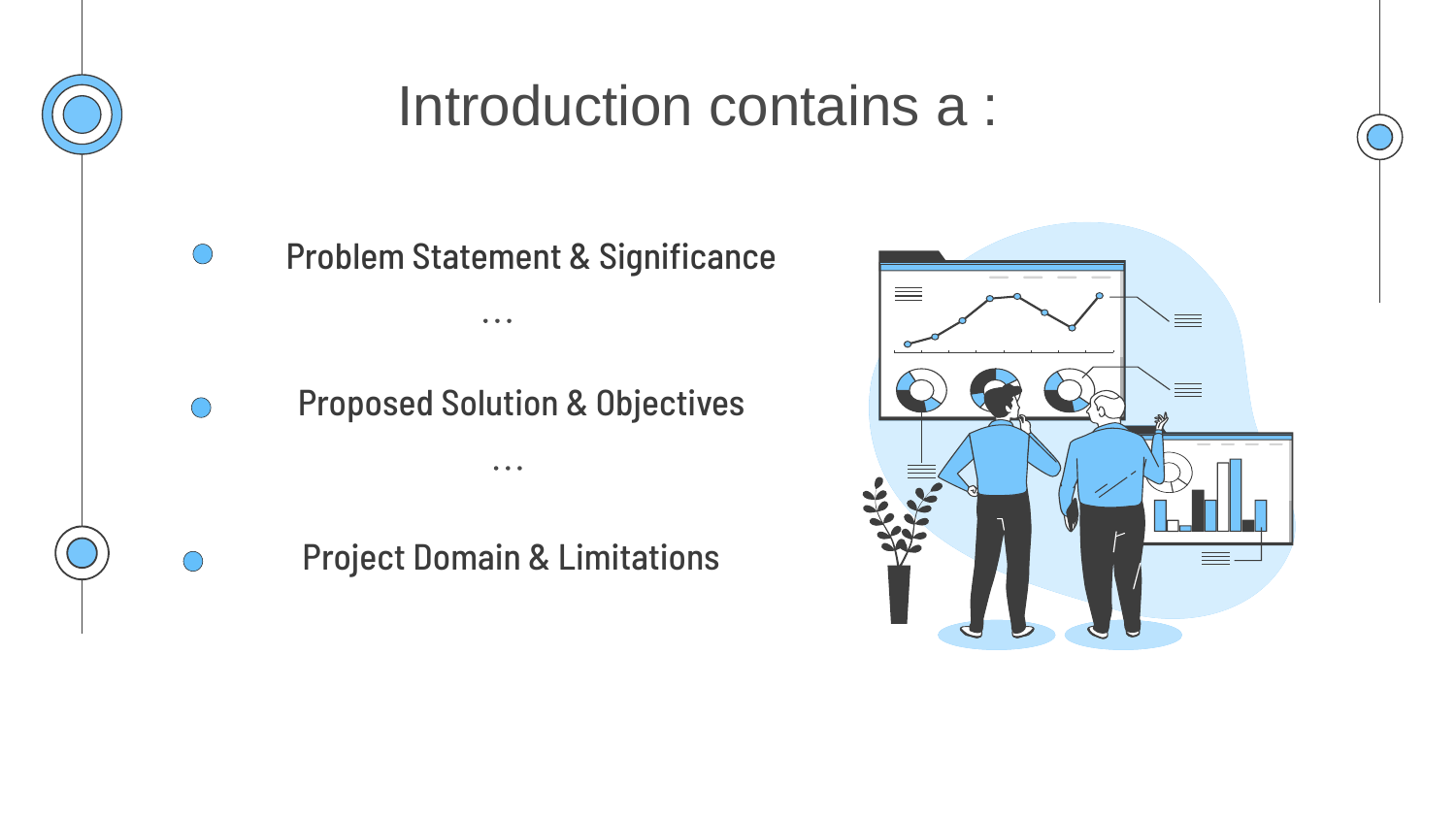

# Introduction contains a :
Problem Statement & Significance

Proposed Solution & Objectives

Project Domain & Limitations